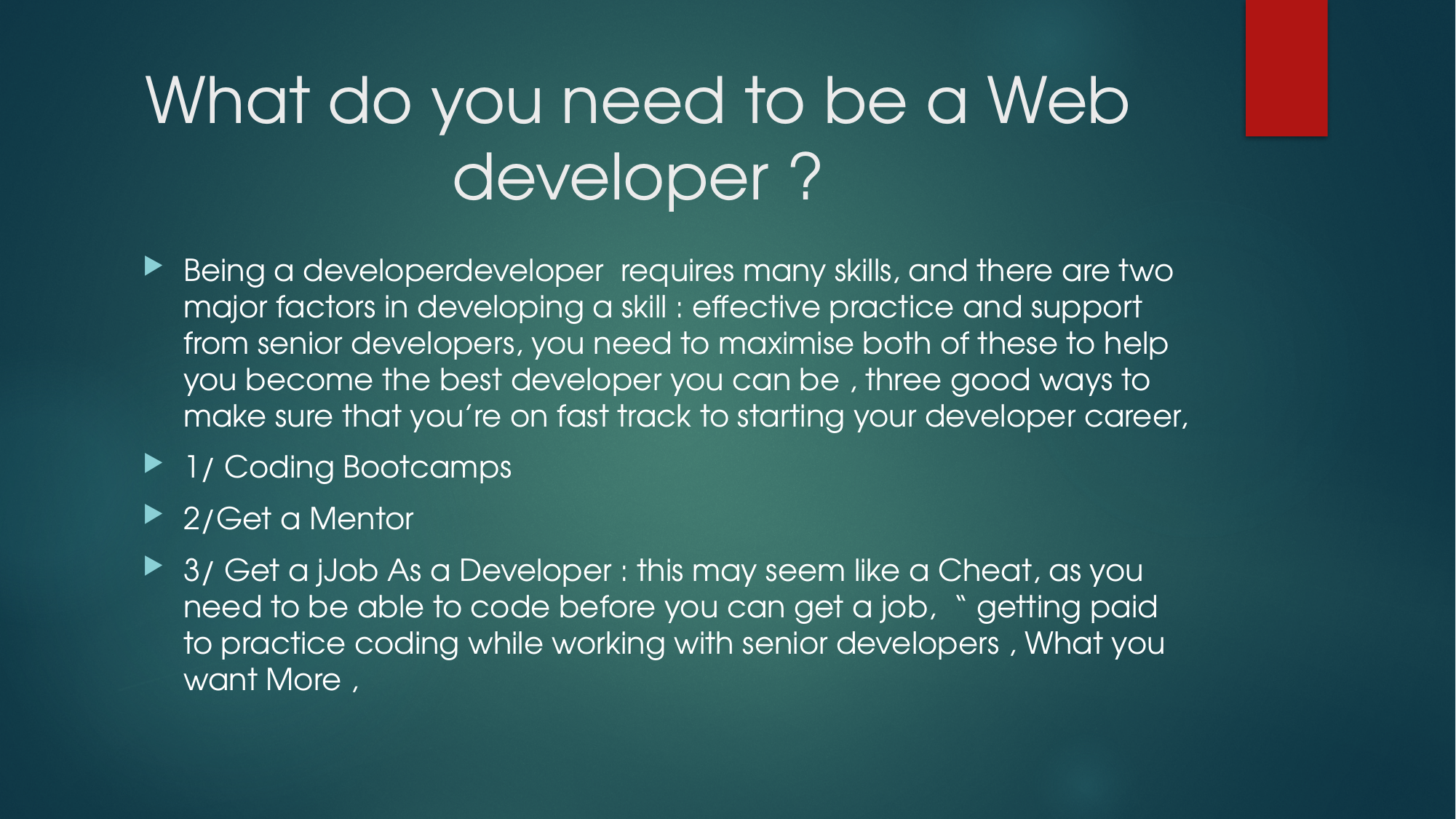

# What do you need to be a Web developer ?
Being a developerdeveloper  requires many skills, and there are two major factors in developing a skill : effective practice and support from senior developers, you need to maximise both of these to help you become the best developer you can be , three good ways to make sure that you’re on fast track to starting your developer career,
1/ Coding Bootcamps
2/Get a Mentor
3/ Get a jJob As a Developer : this may seem like a Cheat, as you need to be able to code before you can get a job,  “ getting paid to practice coding while working with senior developers , What you want More ,